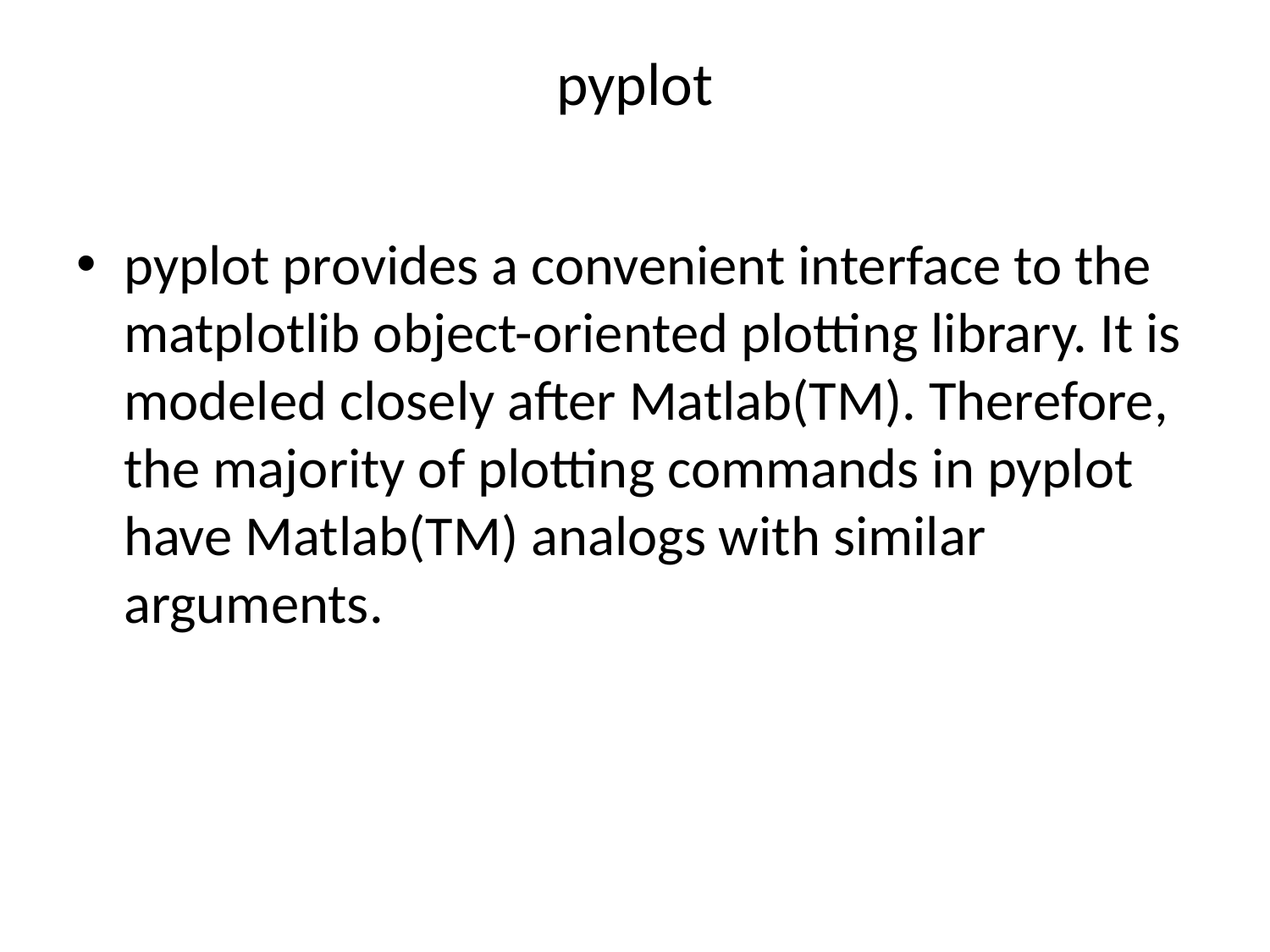

# pyplot
pyplot provides a convenient interface to the matplotlib object-oriented plotting library. It is modeled closely after Matlab(TM). Therefore, the majority of plotting commands in pyplot have Matlab(TM) analogs with similar arguments.